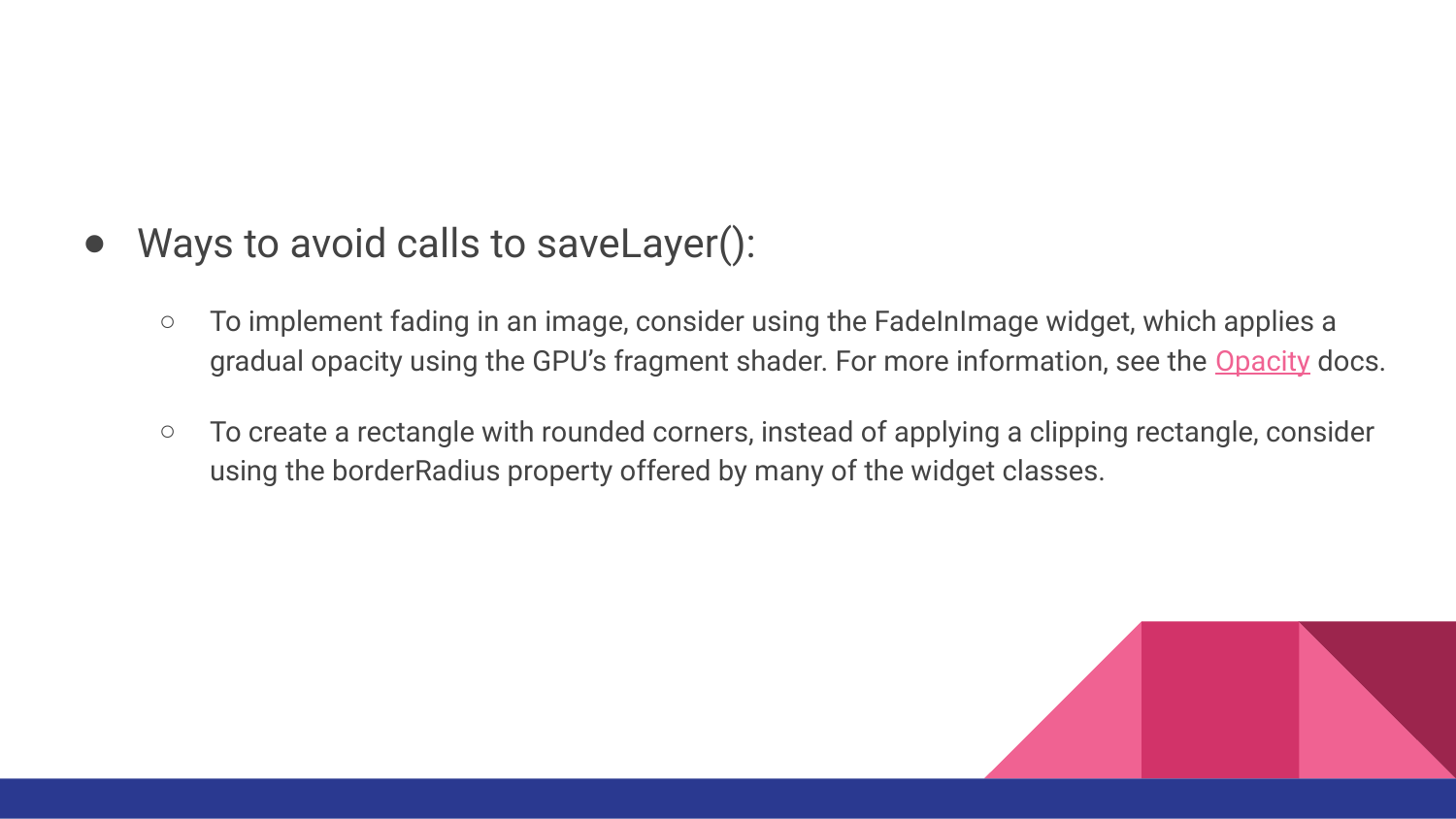

#
Ways to avoid calls to saveLayer():
To implement fading in an image, consider using the FadeInImage widget, which applies a gradual opacity using the GPU’s fragment shader. For more information, see the Opacity docs.
To create a rectangle with rounded corners, instead of applying a clipping rectangle, consider using the borderRadius property offered by many of the widget classes.